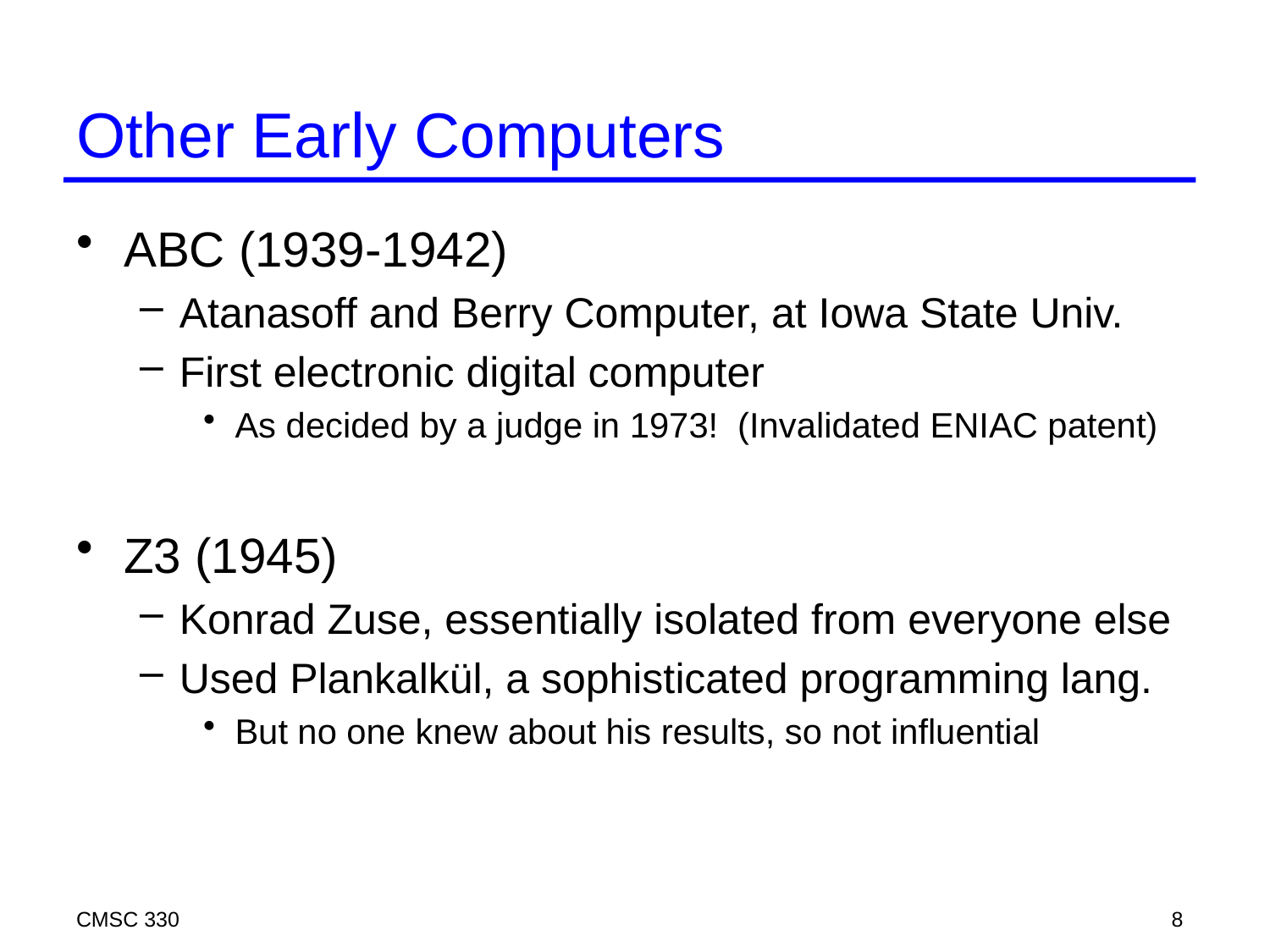

# Other Early Computers
ABC (1939-1942)
Atanasoff and Berry Computer, at Iowa State Univ.
First electronic digital computer
As decided by a judge in 1973!  (Invalidated ENIAC patent)

Z3 (1945)
Konrad Zuse, essentially isolated from everyone else
Used Plankalkül, a sophisticated programming lang.
But no one knew about his results, so not influential
CMSC 330
8